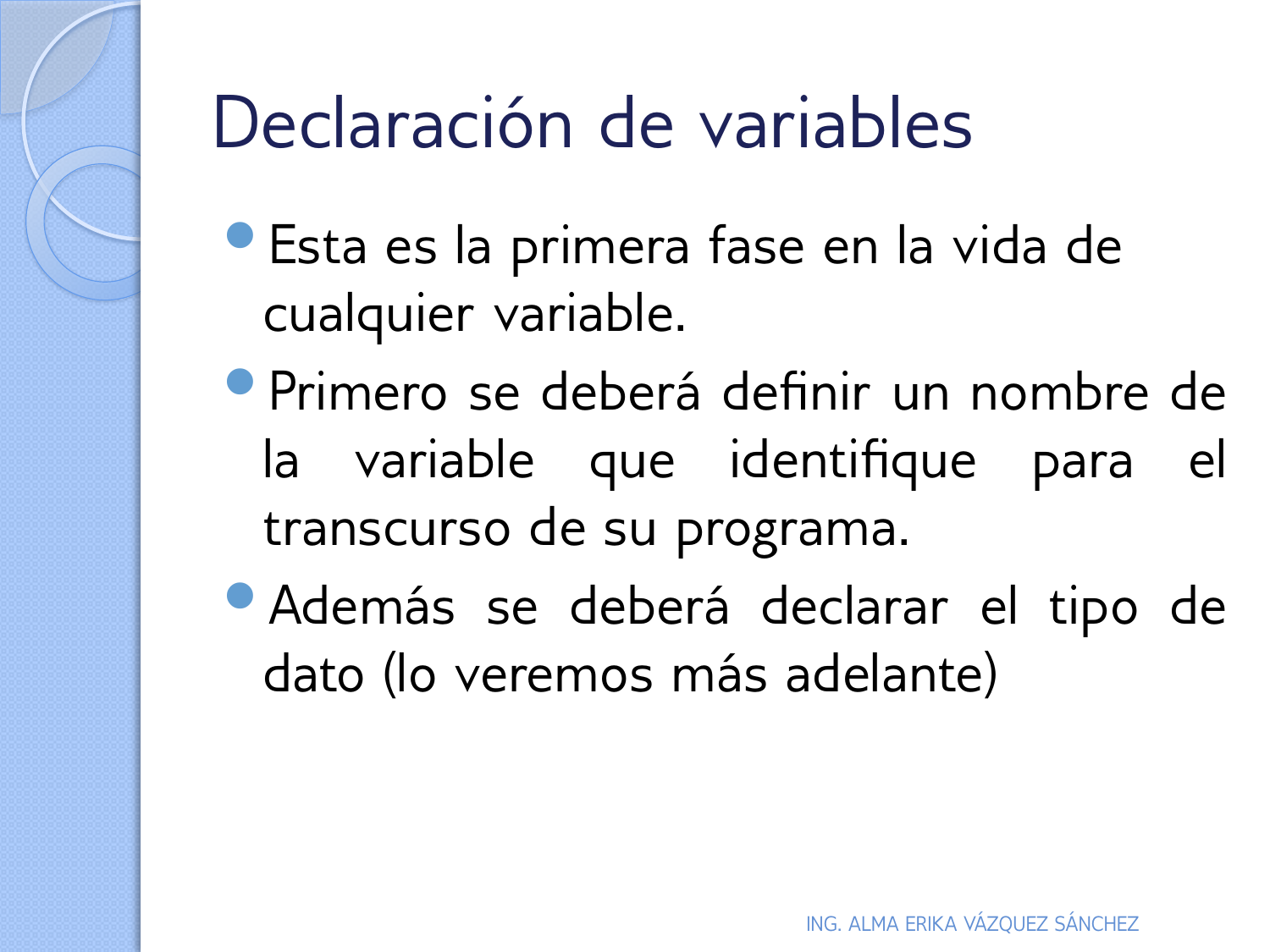

# Declaración de variables
Esta es la primera fase en la vida de cualquier variable.
Primero se deberá definir un nombre de la variable que identifique para el transcurso de su programa.
Además se deberá declarar el tipo de dato (lo veremos más adelante)
ING. ALMA ERIKA VÁZQUEZ SÁNCHEZ